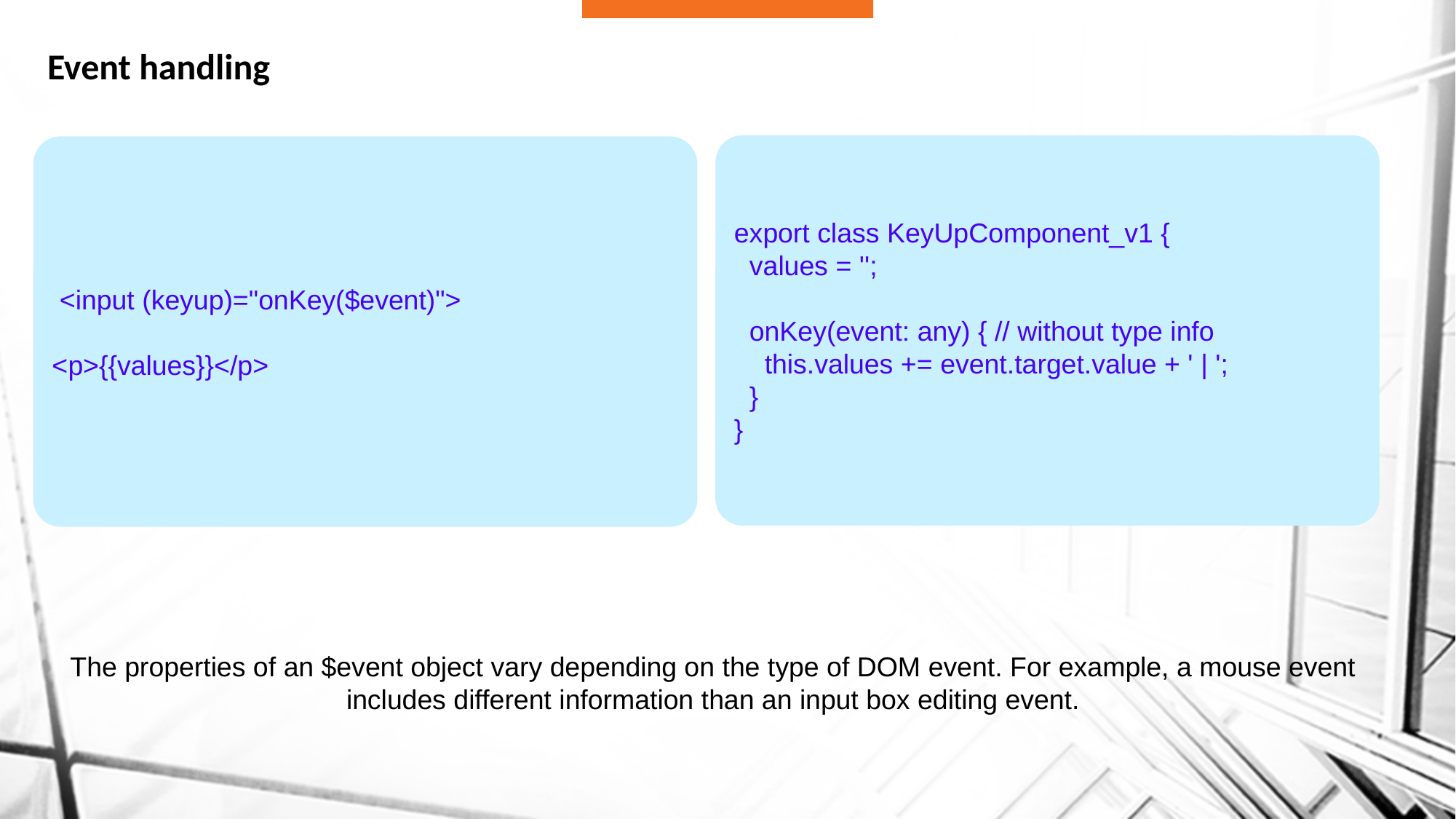

# Event handling
export class KeyUpComponent_v1 {
  values = '';

  onKey(event: any) { // without type info
    this.values += event.target.value + ' | ';
  }
}
 <input (keyup)="onKey($event)">

<p>{{values}}</p>
The properties of an $event object vary depending on the type of DOM event. For example, a mouse event includes different information than an input box editing event.